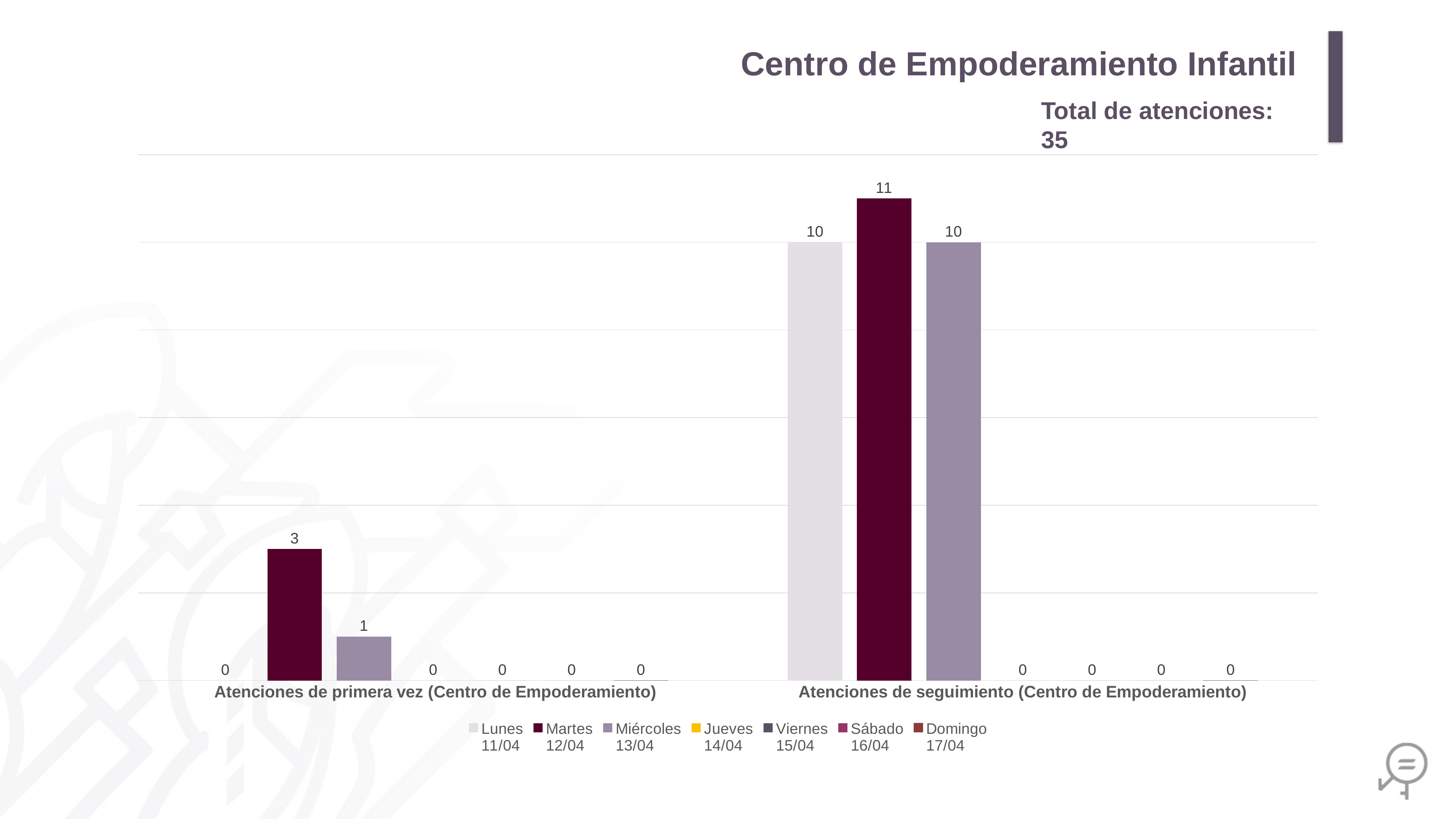

Centro de Empoderamiento Infantil
Total de atenciones: 35

### Chart

| Category | Lunes
11/04 | Martes
12/04 | Miércoles
13/04 | Jueves
14/04 | Viernes
15/04 | Sábado
16/04 | Domingo
17/04 |
|---|---|---|---|---|---|---|---|
|  Atenciones de primera vez (Centro de Empoderamiento) | 0.0 | 3.0 | 1.0 | 0.0 | 0.0 | 0.0 | 0.0 |
| Atenciones de seguimiento (Centro de Empoderamiento) | 10.0 | 11.0 | 10.0 | 0.0 | 0.0 | 0.0 | 0.0 |